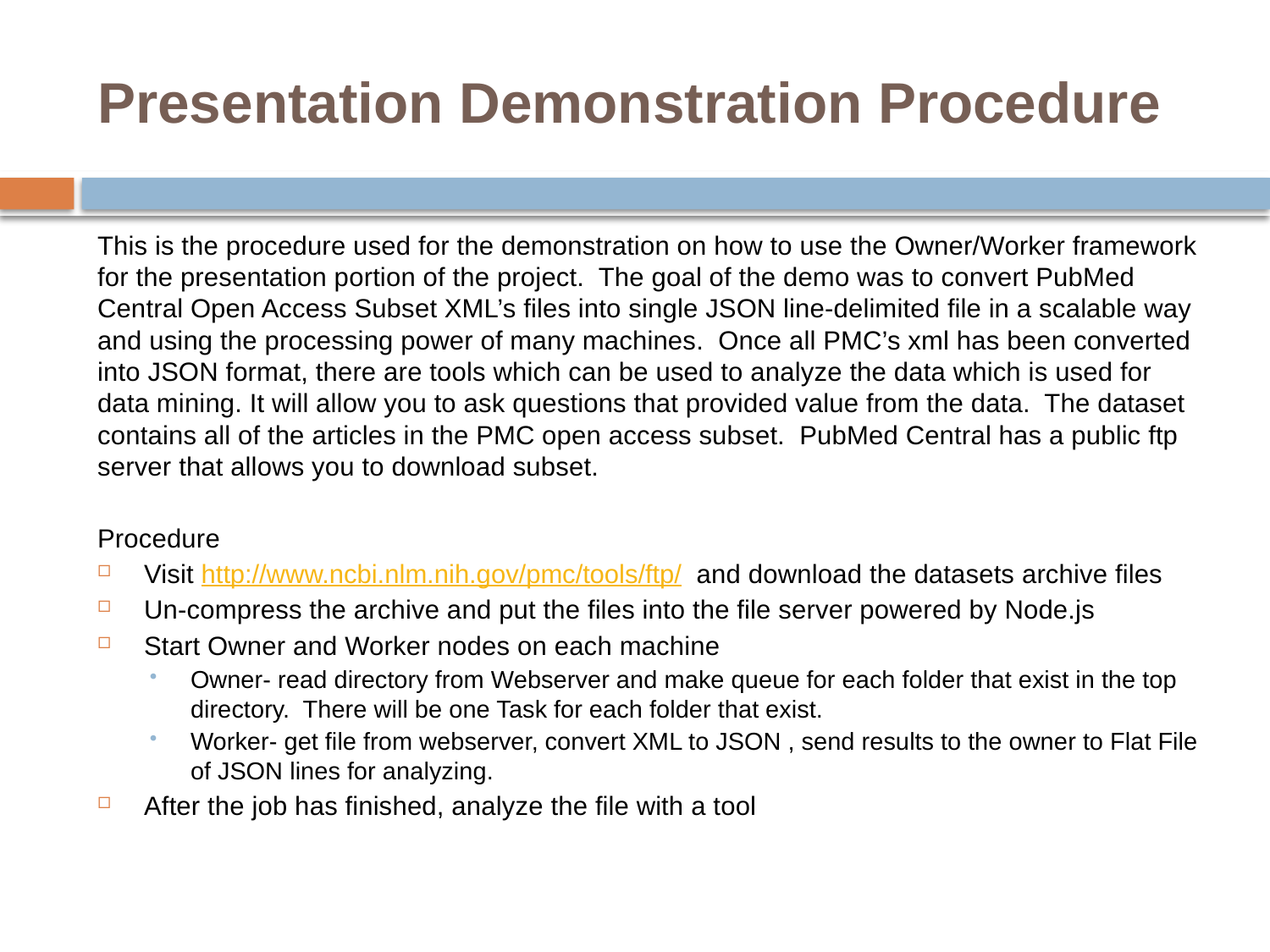

# Presentation Demonstration Procedure
This is the procedure used for the demonstration on how to use the Owner/Worker framework for the presentation portion of the project.  The goal of the demo was to convert PubMed Central Open Access Subset XML’s files into single JSON line-delimited file in a scalable way and using the processing power of many machines.  Once all PMC’s xml has been converted into JSON format, there are tools which can be used to analyze the data which is used for data mining. It will allow you to ask questions that provided value from the data.  The dataset contains all of the articles in the PMC open access subset.  PubMed Central has a public ftp server that allows you to download subset.

Procedure
Visit http://www.ncbi.nlm.nih.gov/pmc/tools/ftp/ and download the datasets archive files
Un-compress the archive and put the files into the file server powered by Node.js
Start Owner and Worker nodes on each machine
Owner- read directory from Webserver and make queue for each folder that exist in the top directory.  There will be one Task for each folder that exist.
Worker- get file from webserver, convert XML to JSON , send results to the owner to Flat File of JSON lines for analyzing.
After the job has finished, analyze the file with a tool